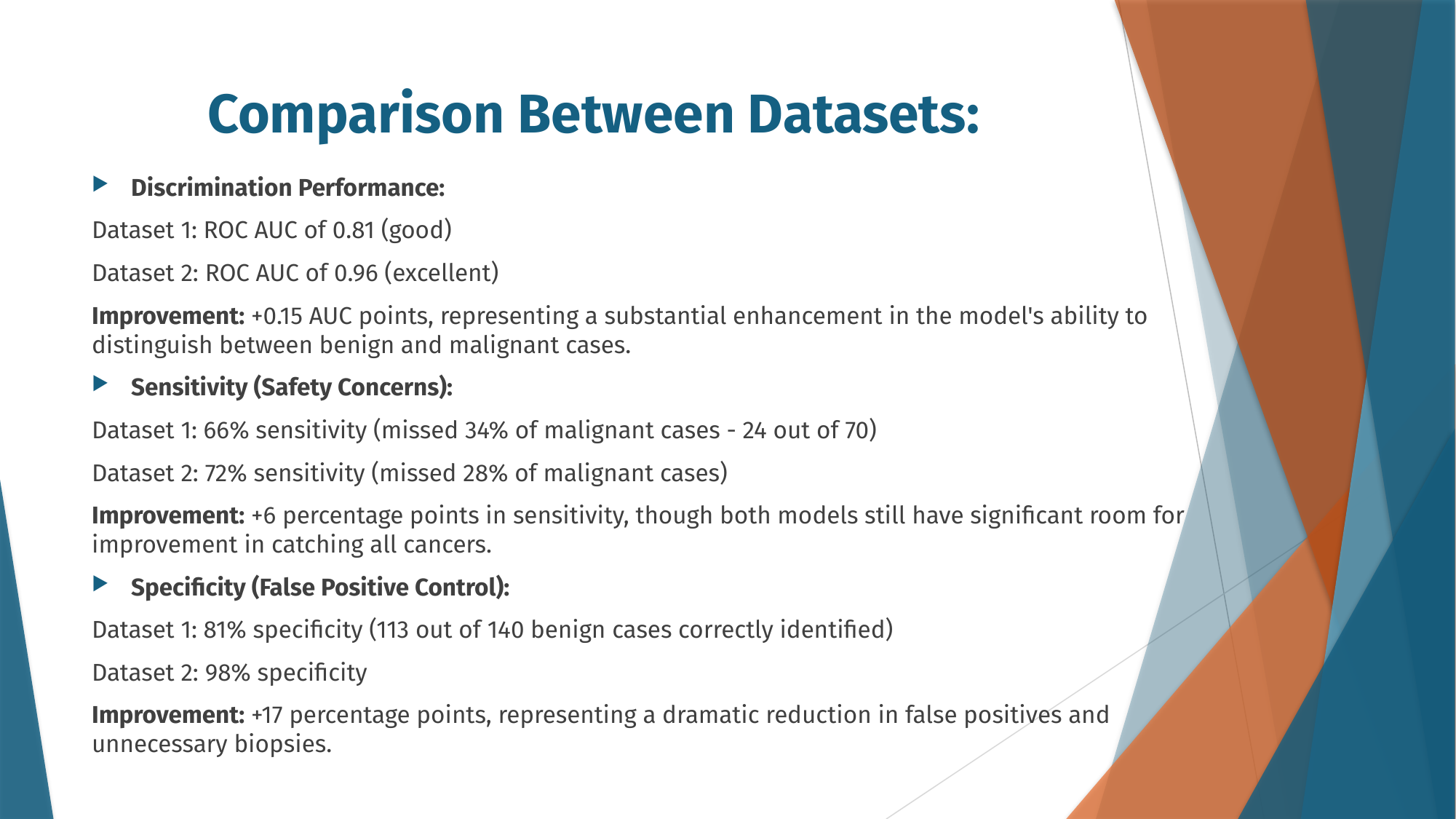

# Comparison Between Datasets:
Discrimination Performance:
Dataset 1: ROC AUC of 0.81 (good)
Dataset 2: ROC AUC of 0.96 (excellent)
Improvement: +0.15 AUC points, representing a substantial enhancement in the model's ability to distinguish between benign and malignant cases.
Sensitivity (Safety Concerns):
Dataset 1: 66% sensitivity (missed 34% of malignant cases - 24 out of 70)
Dataset 2: 72% sensitivity (missed 28% of malignant cases)
Improvement: +6 percentage points in sensitivity, though both models still have significant room for improvement in catching all cancers.
Specificity (False Positive Control):
Dataset 1: 81% specificity (113 out of 140 benign cases correctly identified)
Dataset 2: 98% specificity
Improvement: +17 percentage points, representing a dramatic reduction in false positives and unnecessary biopsies.